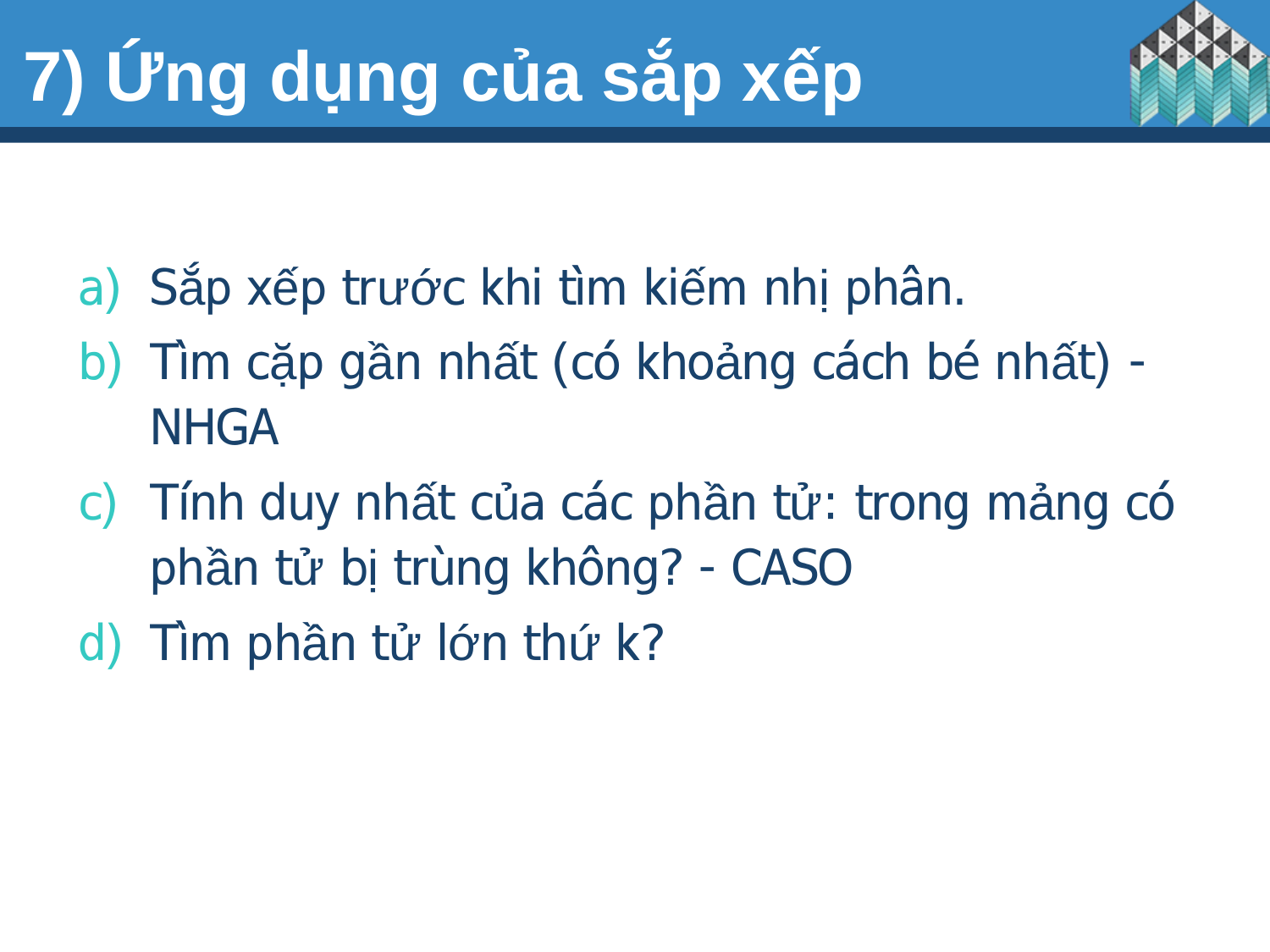

# 7) Ứng dụng của sắp xếp
Sắp xếp trước khi tìm kiếm nhị phân.
Tìm cặp gần nhất (có khoảng cách bé nhất) - NHGA
Tính duy nhất của các phần tử: trong mảng có phần tử bị trùng không? - CASO
Tìm phần tử lớn thứ k?